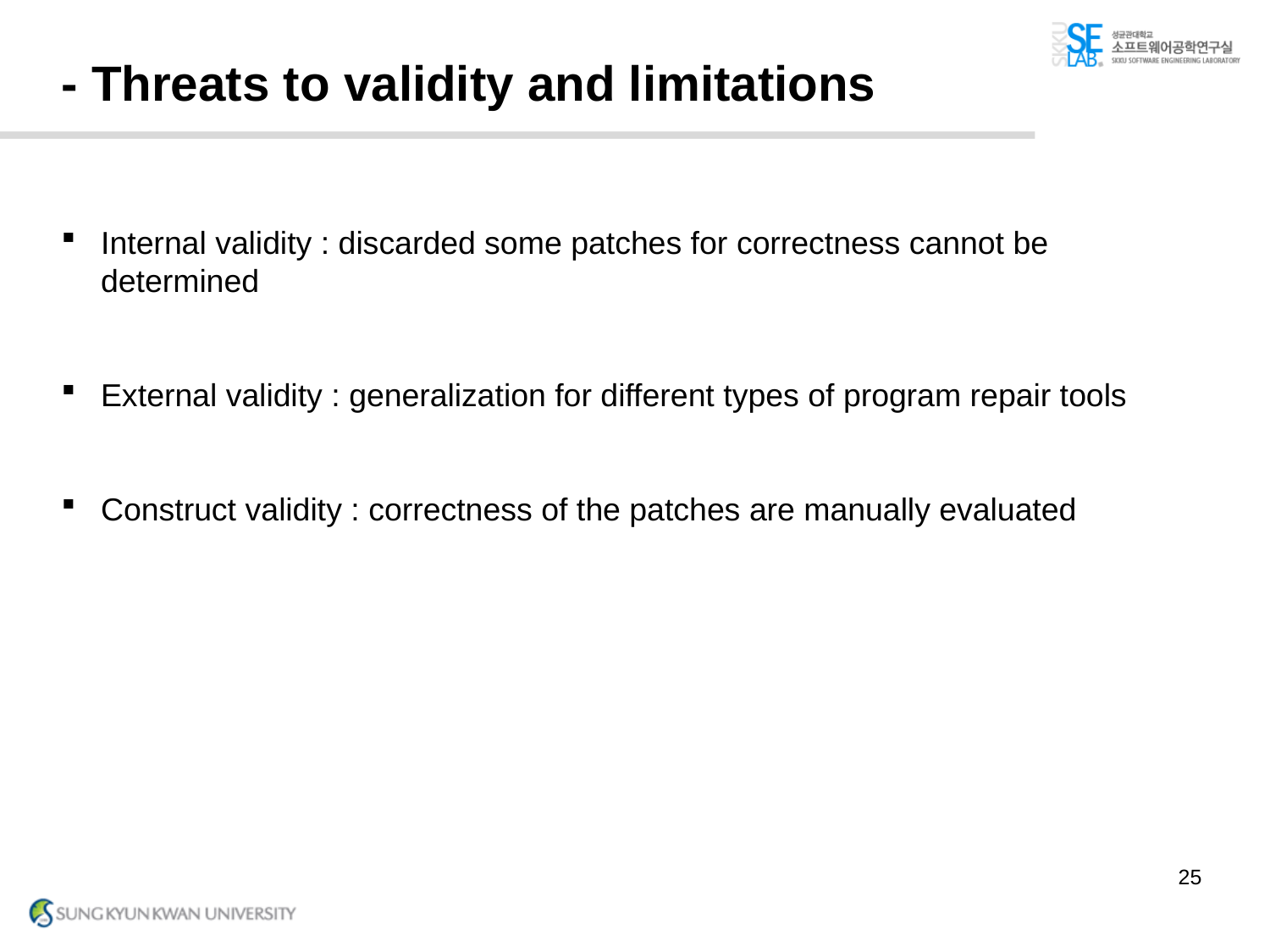

# - Threats to validity and limitations
Internal validity : discarded some patches for correctness cannot be determined

External validity : generalization for different types of program repair tools

Construct validity : correctness of the patches are manually evaluated

25